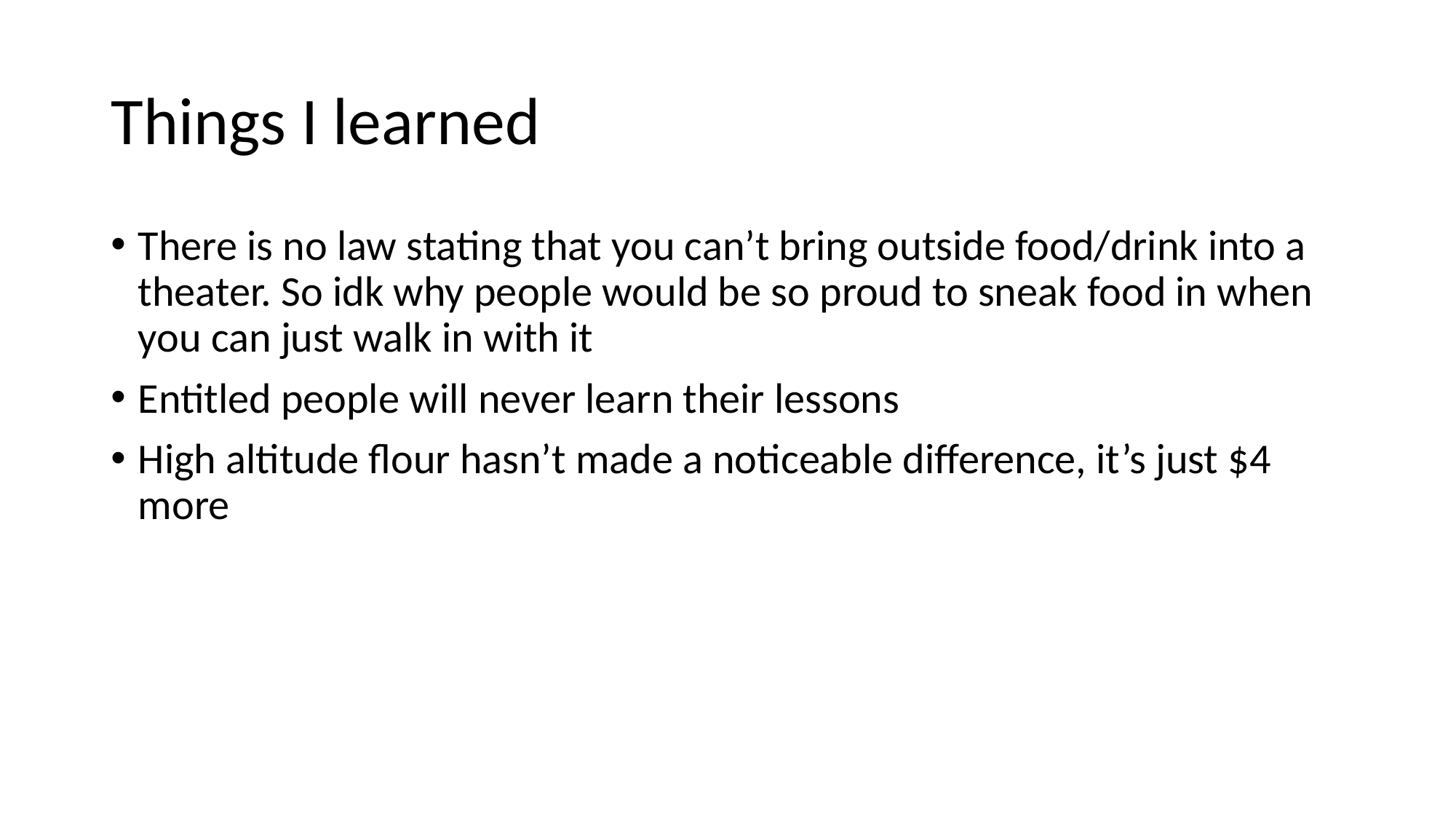

# Things I learned
There is no law stating that you can’t bring outside food/drink into a theater. So idk why people would be so proud to sneak food in when you can just walk in with it
Entitled people will never learn their lessons
High altitude flour hasn’t made a noticeable difference, it’s just $4 more